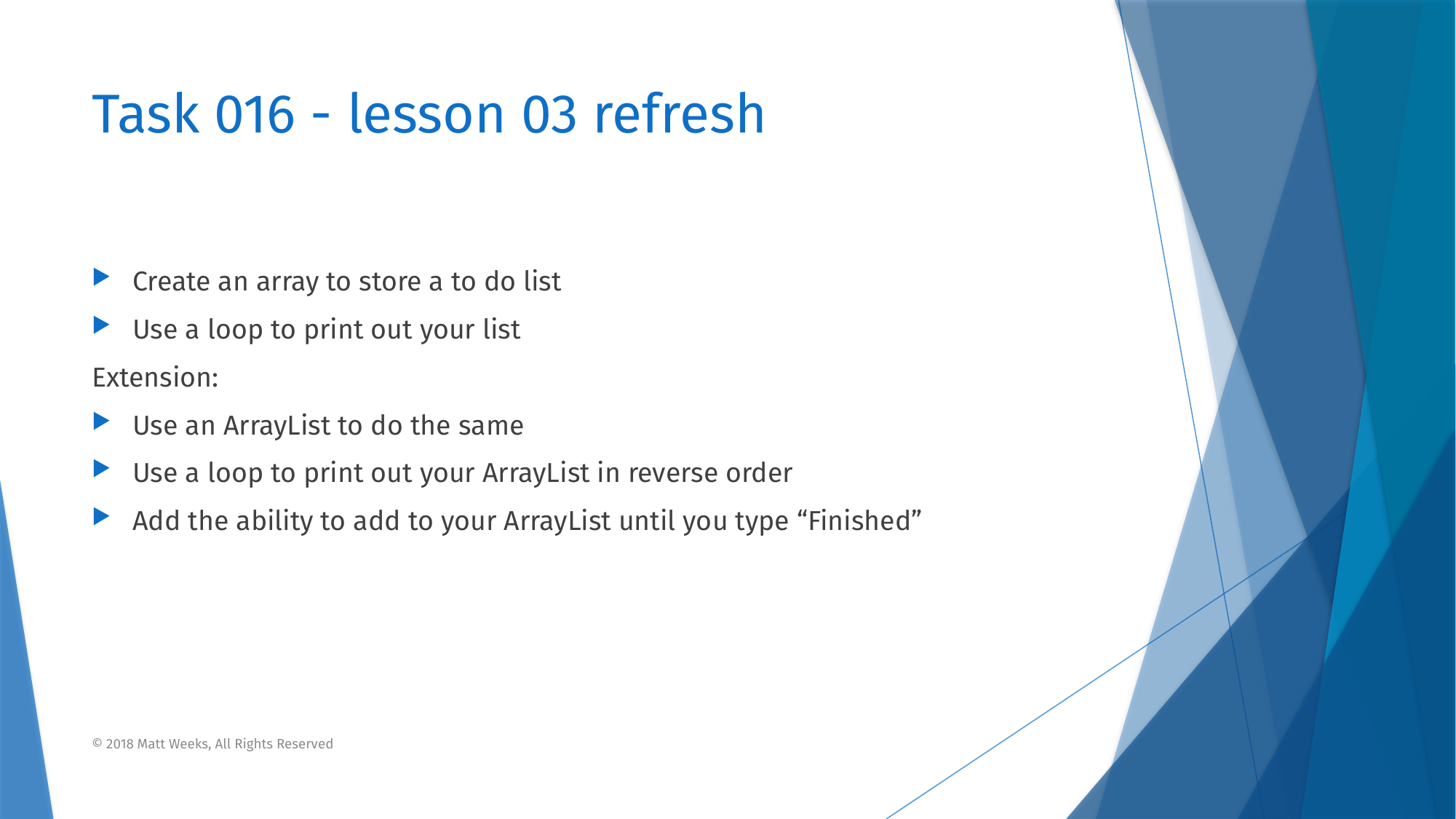

# Task 016 - lesson 03 refresh
Create an array to store a to do list
Use a loop to print out your list
Extension:
Use an ArrayList to do the same
Use a loop to print out your ArrayList in reverse order
Add the ability to add to your ArrayList until you type “Finished”
© 2018 Matt Weeks, All Rights Reserved